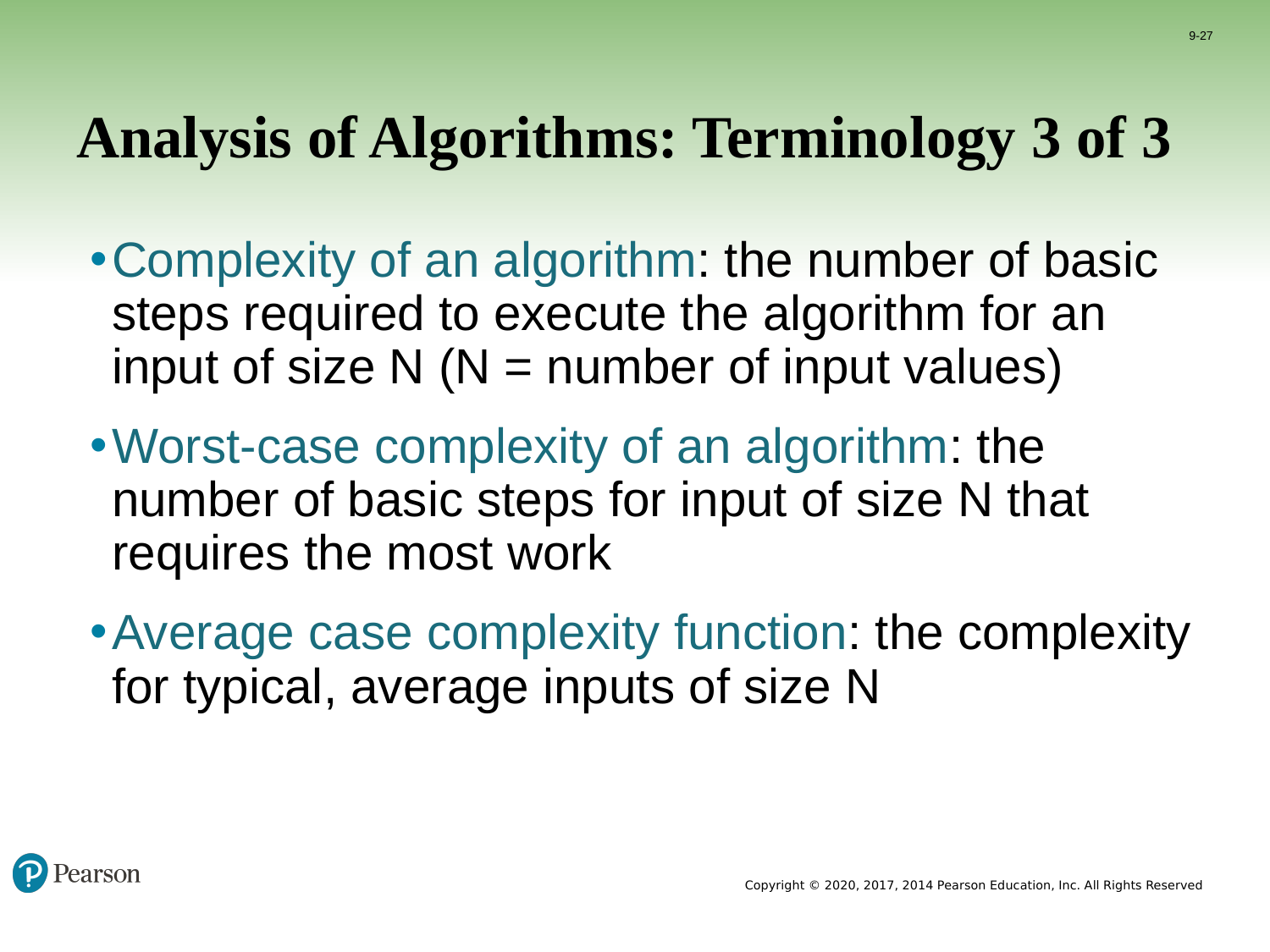

9-27
# Analysis of Algorithms: Terminology 3 of 3
Complexity of an algorithm: the number of basic steps required to execute the algorithm for an input of size N (N = number of input values)
Worst-case complexity of an algorithm: the number of basic steps for input of size N that requires the most work
Average case complexity function: the complexity for typical, average inputs of size N